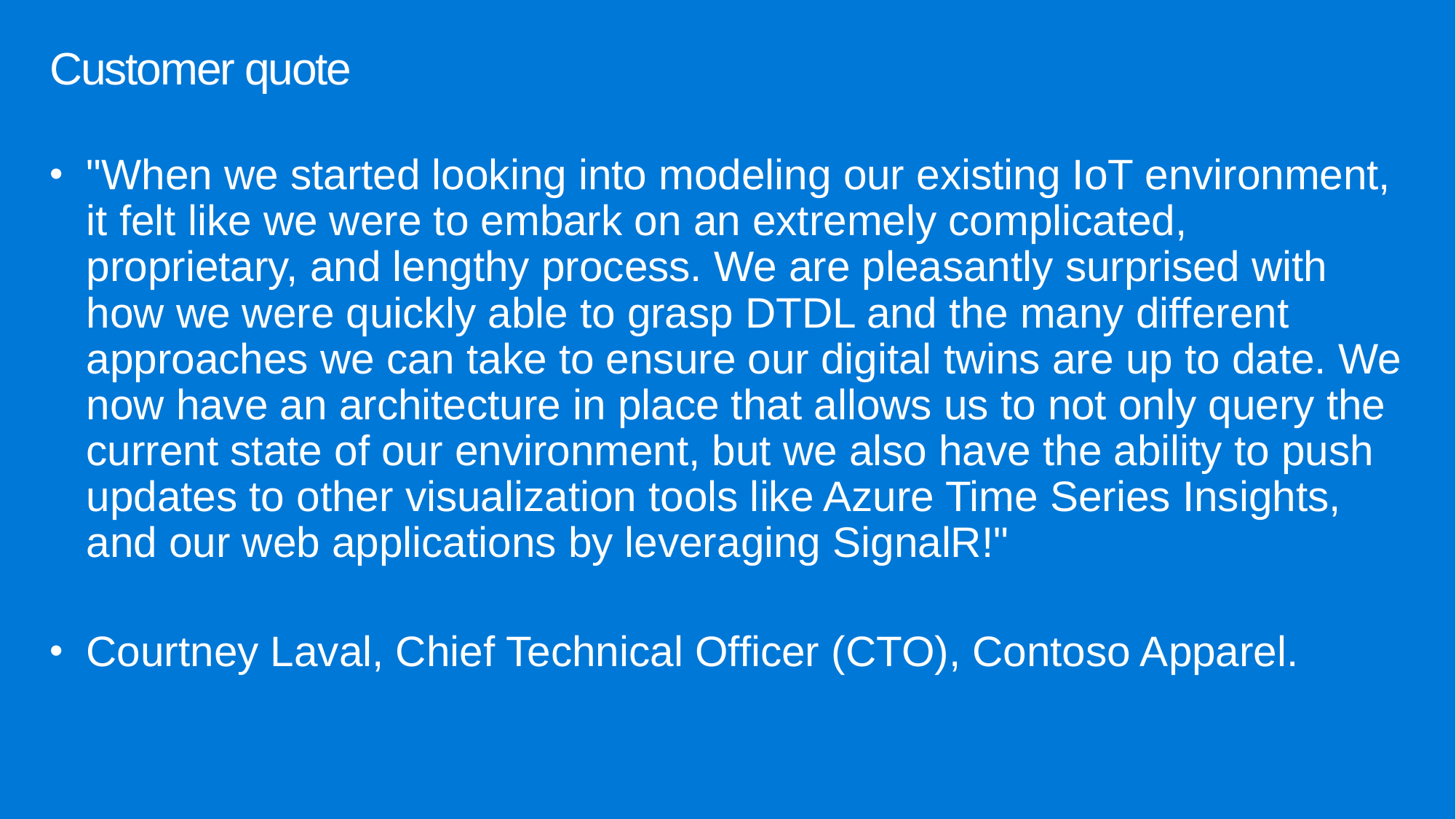

# Customer quote
"When we started looking into modeling our existing IoT environment, it felt like we were to embark on an extremely complicated, proprietary, and lengthy process. We are pleasantly surprised with how we were quickly able to grasp DTDL and the many different approaches we can take to ensure our digital twins are up to date. We now have an architecture in place that allows us to not only query the current state of our environment, but we also have the ability to push updates to other visualization tools like Azure Time Series Insights, and our web applications by leveraging SignalR!"

Courtney Laval, Chief Technical Officer (CTO), Contoso Apparel.